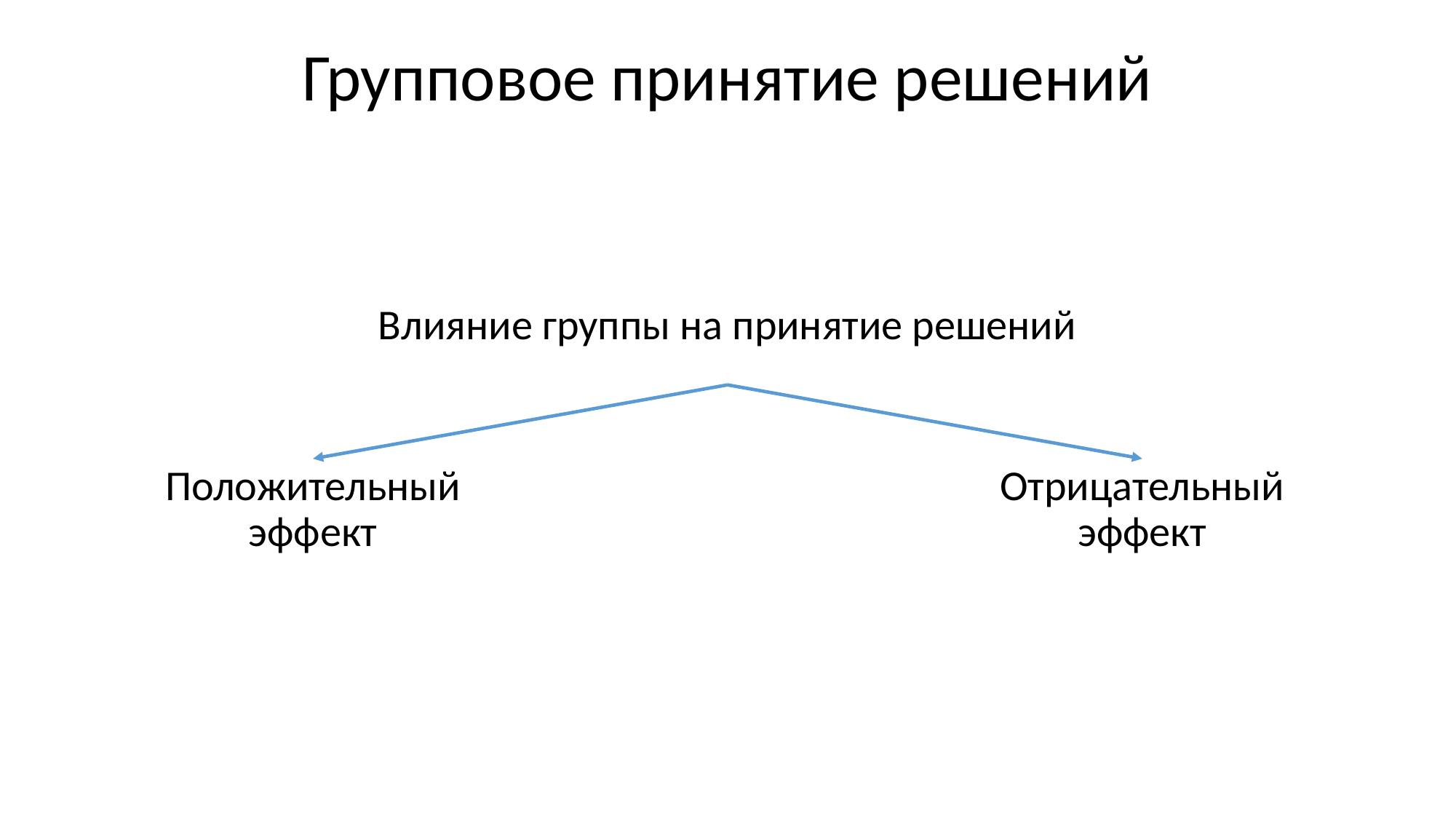

# Групповое принятие решений
Влияние группы на принятие решений

Отрицательный эффект
Положительный эффект